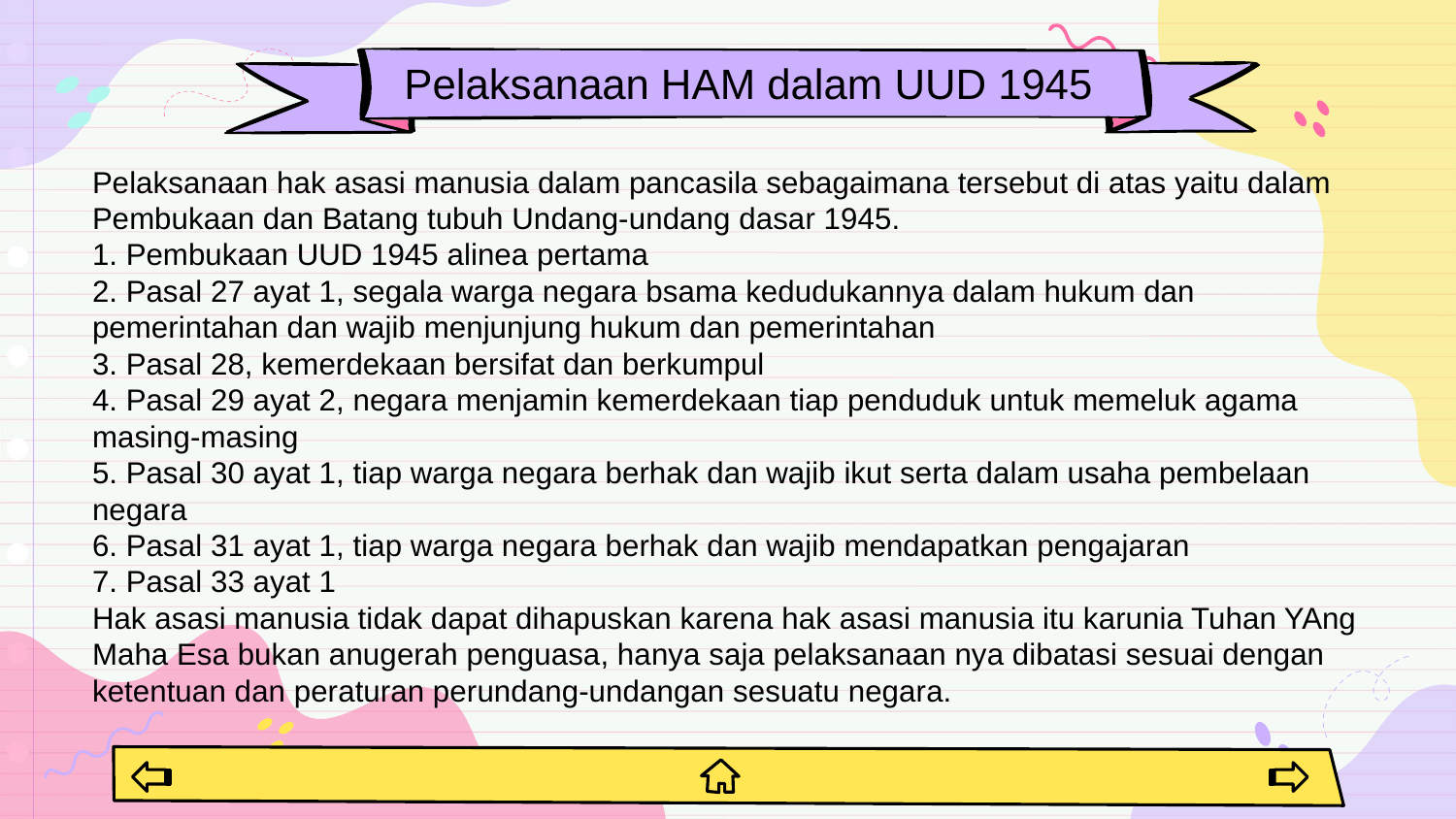

# Pelaksanaan HAM dalam UUD 1945

Pelaksanaan hak asasi manusia dalam pancasila sebagaimana tersebut di atas yaitu dalam Pembukaan dan Batang tubuh Undang-undang dasar 1945.
1. Pembukaan UUD 1945 alinea pertama
2. Pasal 27 ayat 1, segala warga negara bsama kedudukannya dalam hukum dan pemerintahan dan wajib menjunjung hukum dan pemerintahan
3. Pasal 28, kemerdekaan bersifat dan berkumpul
4. Pasal 29 ayat 2, negara menjamin kemerdekaan tiap penduduk untuk memeluk agama masing-masing
5. Pasal 30 ayat 1, tiap warga negara berhak dan wajib ikut serta dalam usaha pembelaan negara
6. Pasal 31 ayat 1, tiap warga negara berhak dan wajib mendapatkan pengajaran
7. Pasal 33 ayat 1
Hak asasi manusia tidak dapat dihapuskan karena hak asasi manusia itu karunia Tuhan YAng Maha Esa bukan anugerah penguasa, hanya saja pelaksanaan nya dibatasi sesuai dengan ketentuan dan peraturan perundang-undangan sesuatu negara.